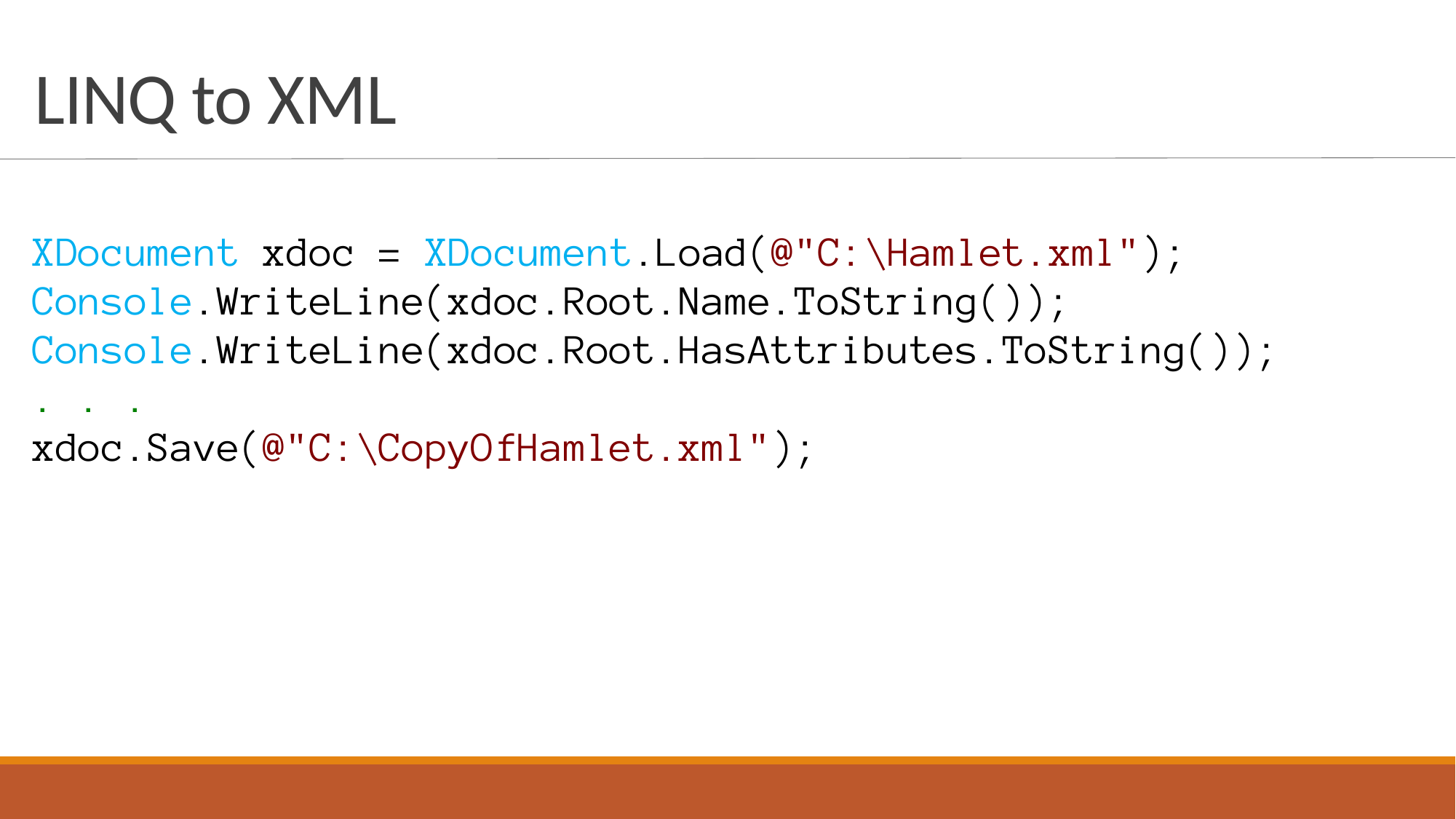

# LINQ to XML

XDocument xdoc = XDocument.Load(@"С:\Hamlet.xml");
Console.WriteLine(xdoc.Root.Name.ToString());
Console.WriteLine(xdoc.Root.HasAttributes.ToString());
. . .
xdoc.Save(@"C:\CopyOfHamlet.xml");